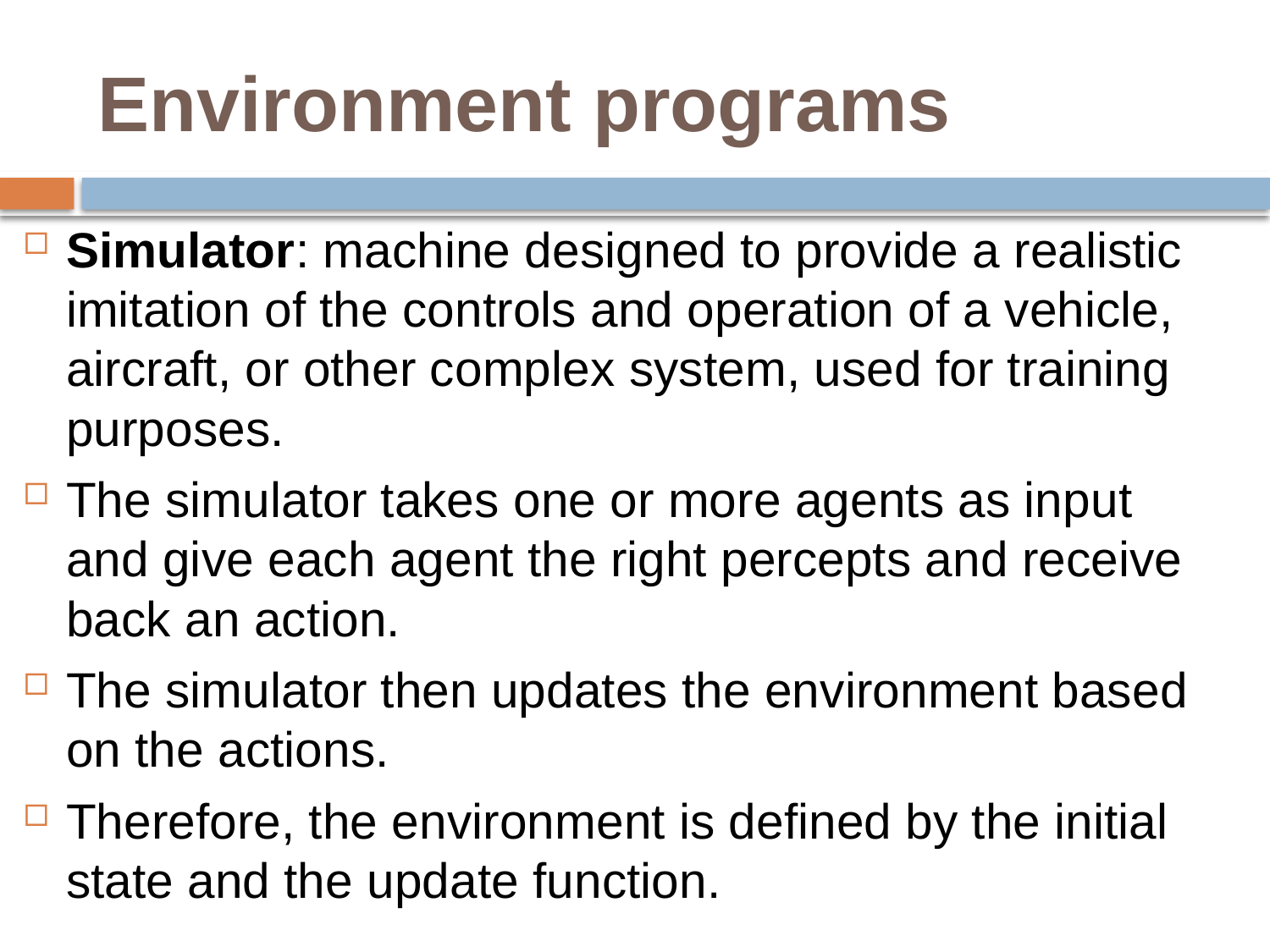

# Environment programs
Simulator: machine designed to provide a realistic imitation of the controls and operation of a vehicle, aircraft, or other complex system, used for training purposes.
The simulator takes one or more agents as input and give each agent the right percepts and receive back an action.
The simulator then updates the environment based on the actions.
Therefore, the environment is defined by the initial state and the update function.